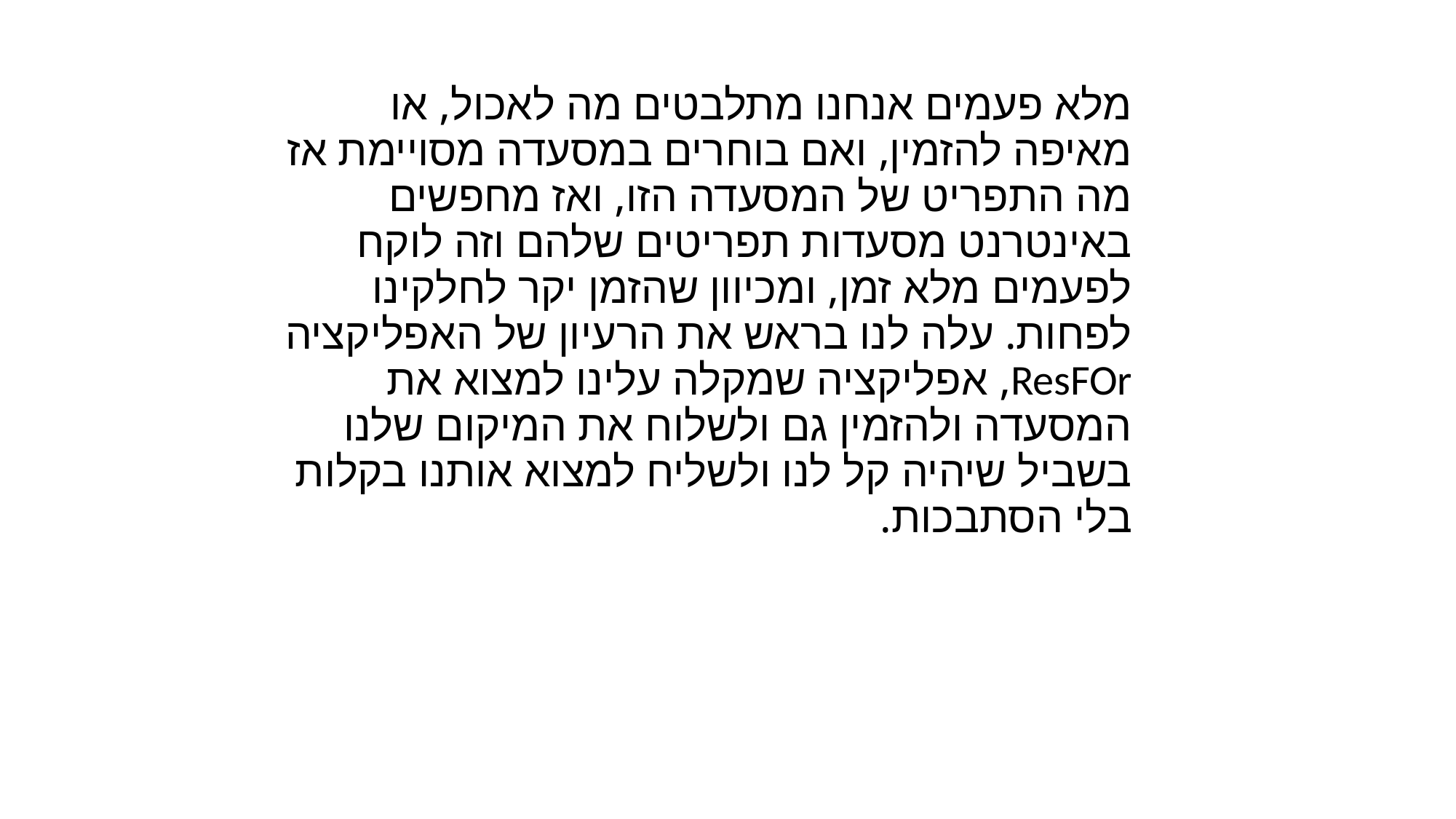

מלא פעמים אנחנו מתלבטים מה לאכול, או מאיפה להזמין, ואם בוחרים במסעדה מסויימת אז מה התפריט של המסעדה הזו, ואז מחפשים באינטרנט מסעדות תפריטים שלהם וזה לוקח לפעמים מלא זמן, ומכיוון שהזמן יקר לחלקינו לפחות. עלה לנו בראש את הרעיון של האפליקציה ResFOr, אפליקציה שמקלה עלינו למצוא את המסעדה ולהזמין גם ולשלוח את המיקום שלנו בשביל שיהיה קל לנו ולשליח למצוא אותנו בקלות בלי הסתבכות.